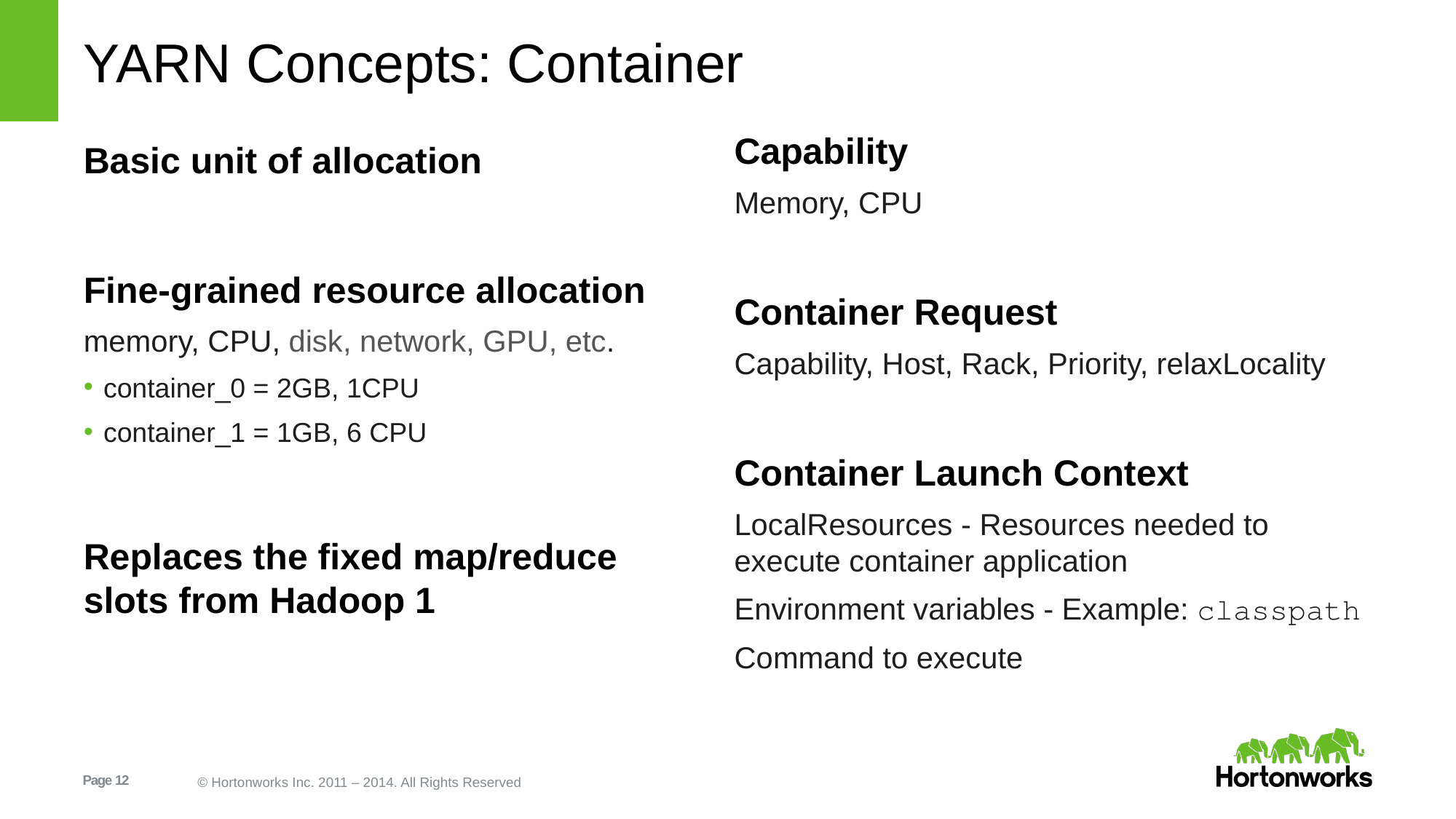

# YARN Concepts: Container
Capability
Memory, CPU

Container Request
Capability, Host, Rack, Priority, relaxLocality

Container Launch Context
LocalResources - Resources needed to execute container application
Environment variables - Example: classpath
Command to execute
Basic unit of allocation

Fine-grained resource allocation
memory, CPU, disk, network, GPU, etc.
container_0 = 2GB, 1CPU
container_1 = 1GB, 6 CPU

Replaces the fixed map/reduce slots from Hadoop 1